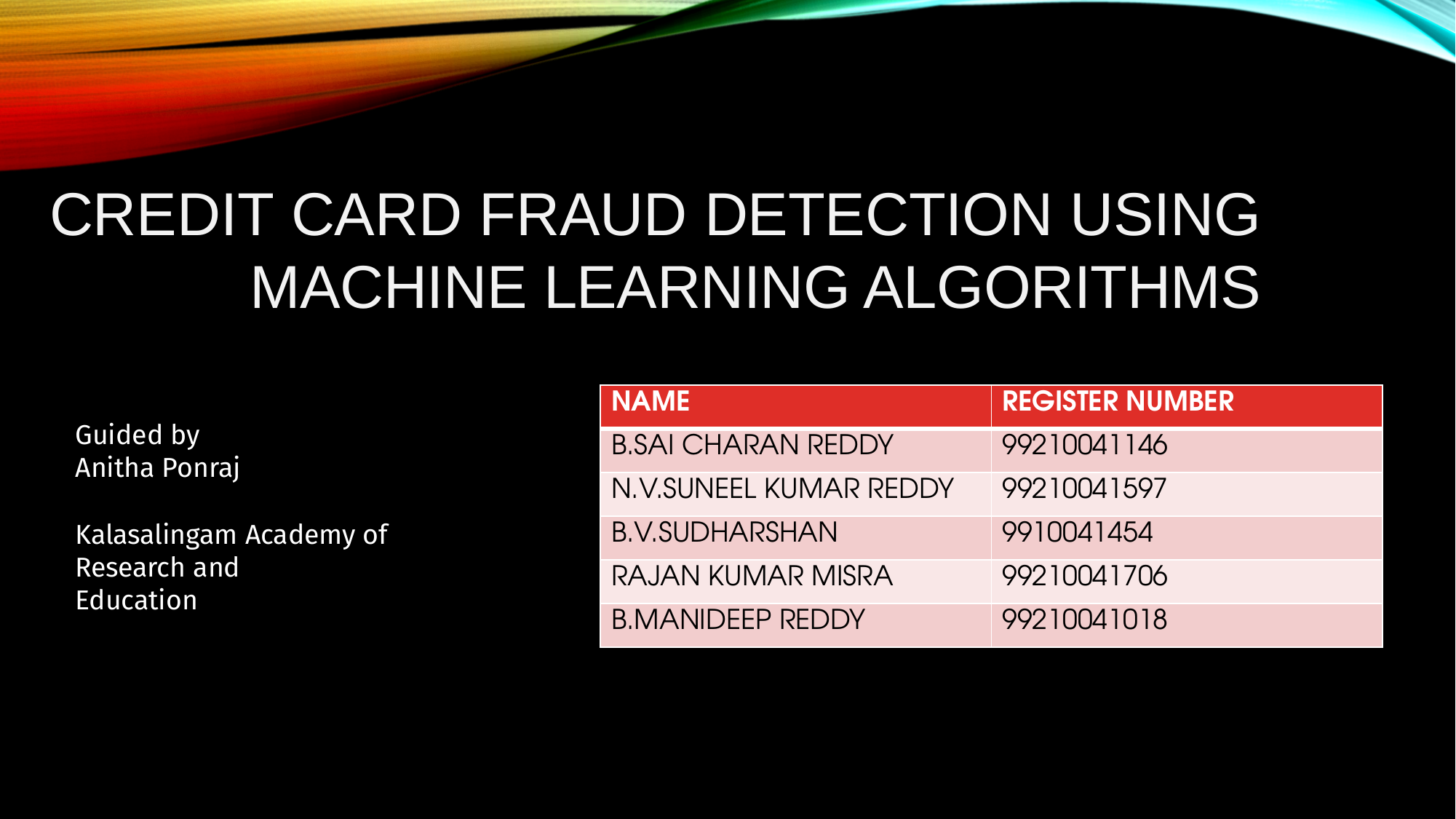

# CREDIT CARD FRAUD DETECTION USING  MACHINE LEARNING ALGORITHMS
| NAME | REGISTER NUMBER |
| --- | --- |
| B.SAI CHARAN REDDY | 99210041146 |
| N.V.SUNEEL KUMAR REDDY | 99210041597 |
| B.V.SUDHARSHAN | 9910041454 |
| RAJAN KUMAR MISRA | 99210041706 |
| B.MANIDEEP REDDY | 99210041018 |
Guided by
Anitha Ponraj

Kalasalingam Academy of Research and
Education